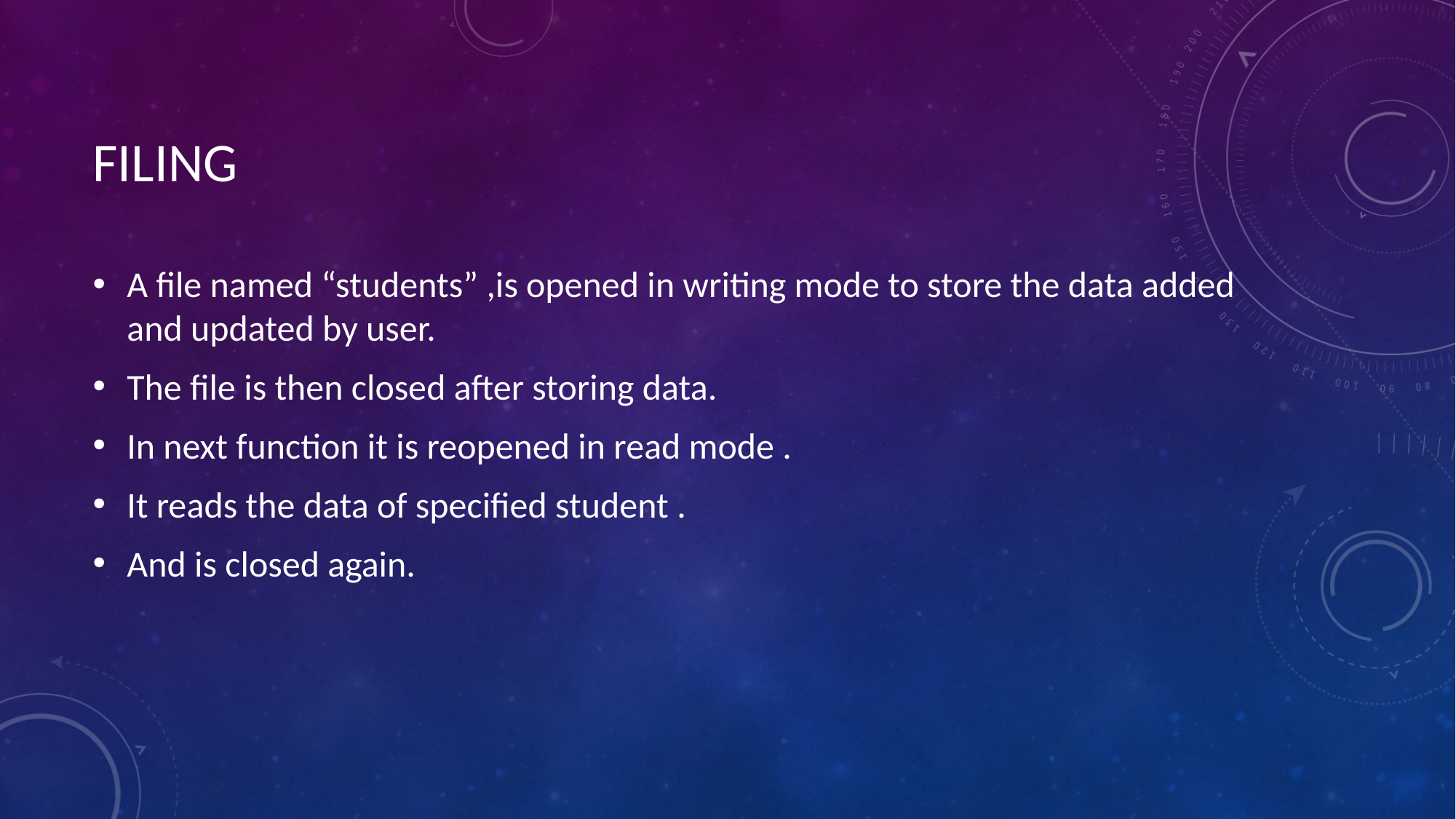

# Filing
A file named “students” ,is opened in writing mode to store the data added and updated by user.
The file is then closed after storing data.
In next function it is reopened in read mode .
It reads the data of specified student .
And is closed again.